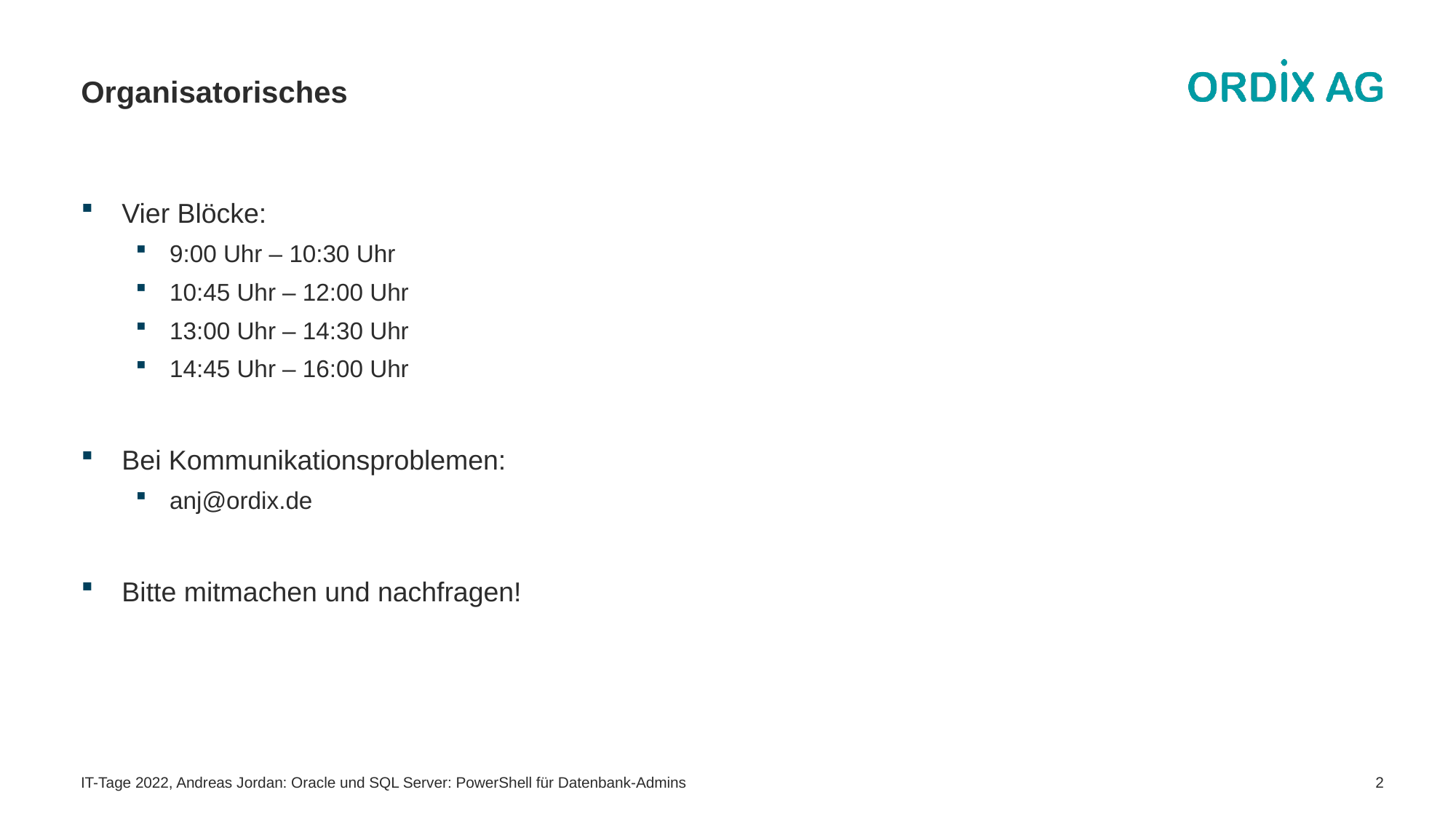

# Organisatorisches
Vier Blöcke:
9:00 Uhr – 10:30 Uhr
10:45 Uhr – 12:00 Uhr
13:00 Uhr – 14:30 Uhr
14:45 Uhr – 16:00 Uhr

Bei Kommunikationsproblemen:
anj@ordix.de

Bitte mitmachen und nachfragen!

IT-Tage 2022, Andreas Jordan: Oracle und SQL Server: PowerShell für Datenbank-Admins
2